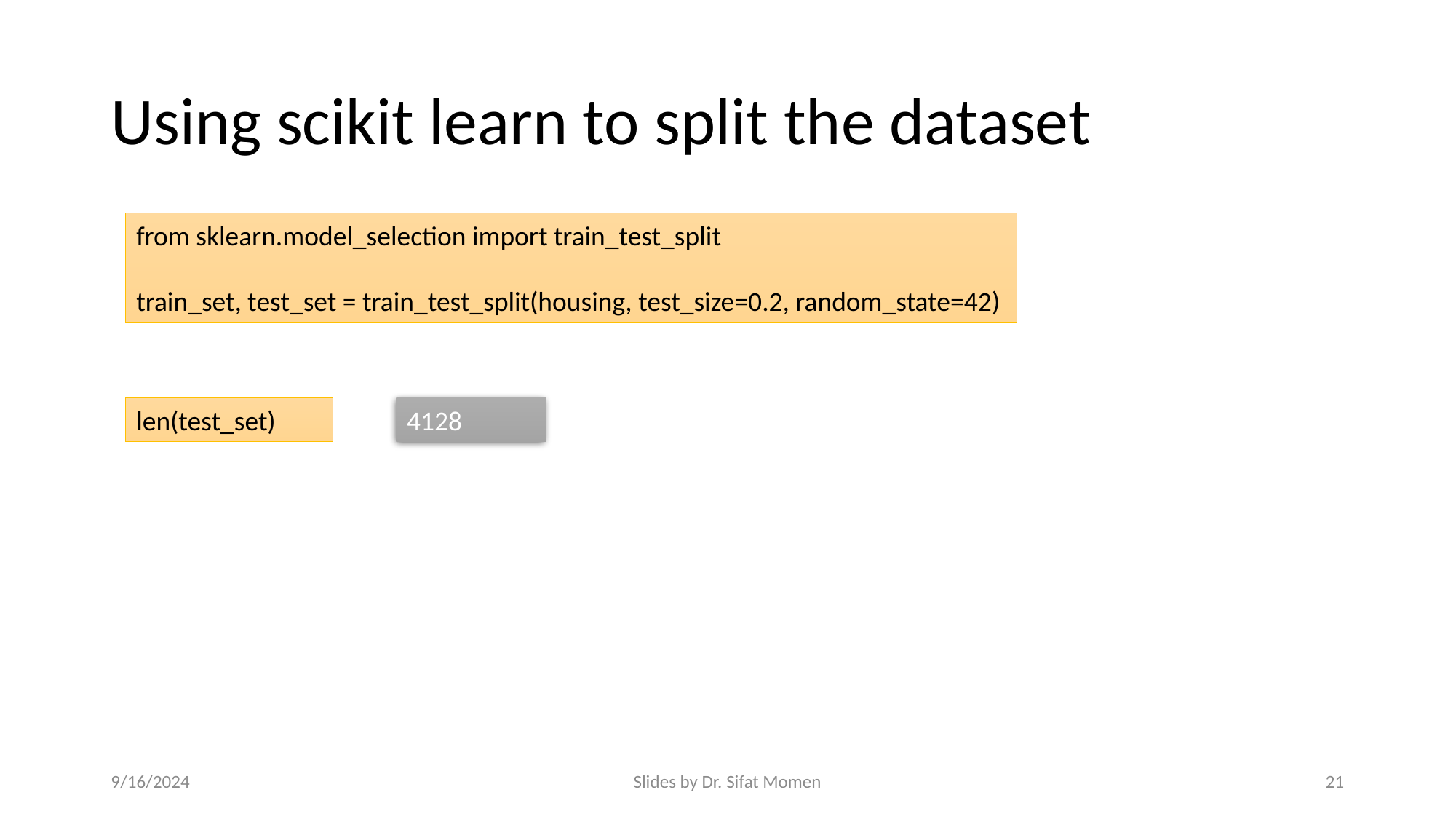

# Using scikit learn to split the dataset
from sklearn.model_selection import train_test_split

train_set, test_set = train_test_split(housing, test_size=0.2, random_state=42)
len(test_set)
4128
9/16/2024
Slides by Dr. Sifat Momen
21